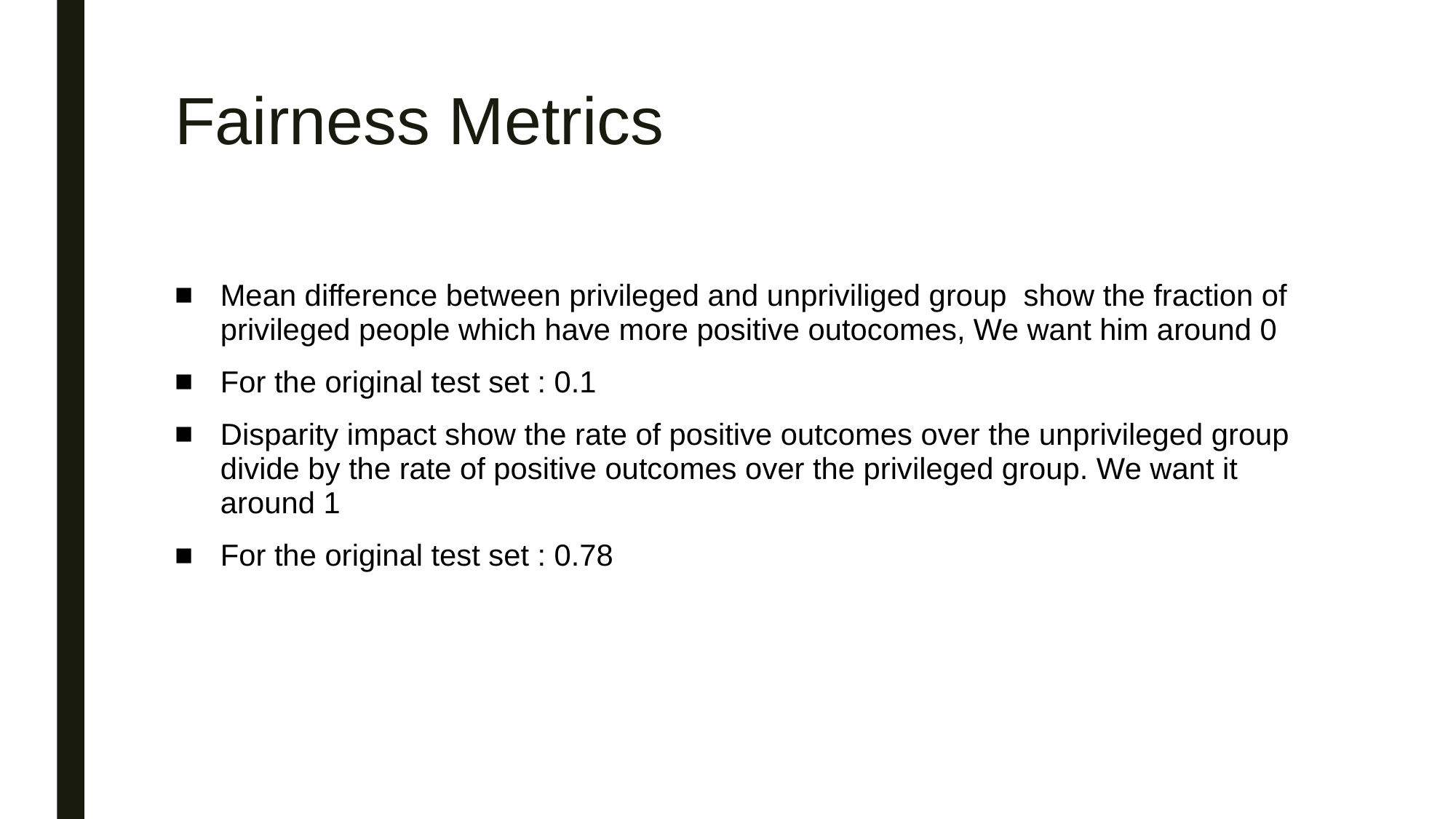

# Fairness Metrics
Mean difference between privileged and unpriviliged group  show the fraction of privileged people which have more positive outocomes, We want him around 0
For the original test set : 0.1
Disparity impact show the rate of positive outcomes over the unprivileged group divide by the rate of positive outcomes over the privileged group. We want it around 1
For the original test set : 0.78